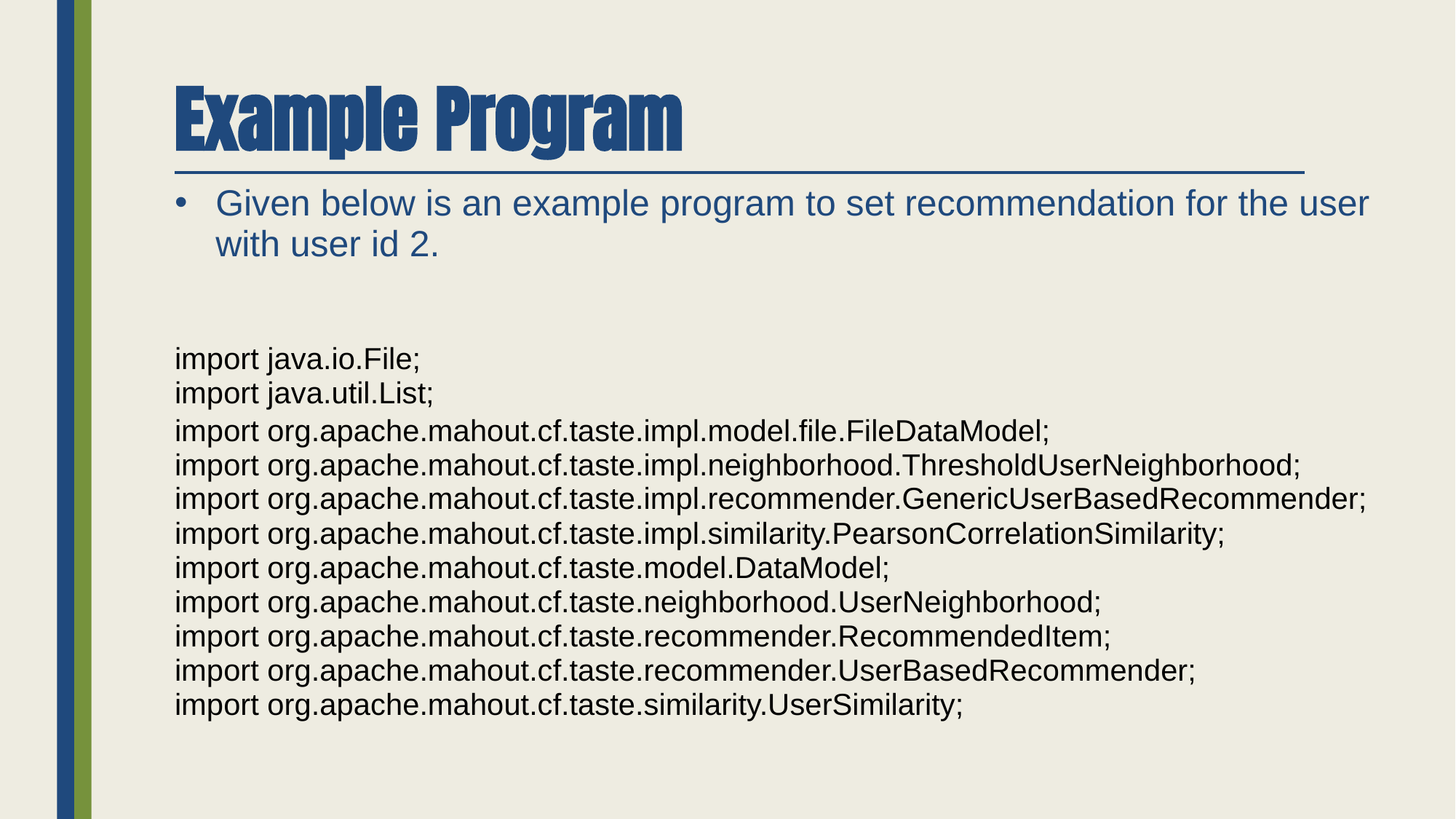

# Example Program
Given below is an example program to set recommendation for the user with user id 2.

import java.io.File;                                                                                                                 import java.util.List;
import org.apache.mahout.cf.taste.impl.model.file.FileDataModel;
import org.apache.mahout.cf.taste.impl.neighborhood.ThresholdUserNeighborhood; import org.apache.mahout.cf.taste.impl.recommender.GenericUserBasedRecommender; import org.apache.mahout.cf.taste.impl.similarity.PearsonCorrelationSimilarity;
import org.apache.mahout.cf.taste.model.DataModel;
import org.apache.mahout.cf.taste.neighborhood.UserNeighborhood;
import org.apache.mahout.cf.taste.recommender.RecommendedItem;
import org.apache.mahout.cf.taste.recommender.UserBasedRecommender;
import org.apache.mahout.cf.taste.similarity.UserSimilarity;